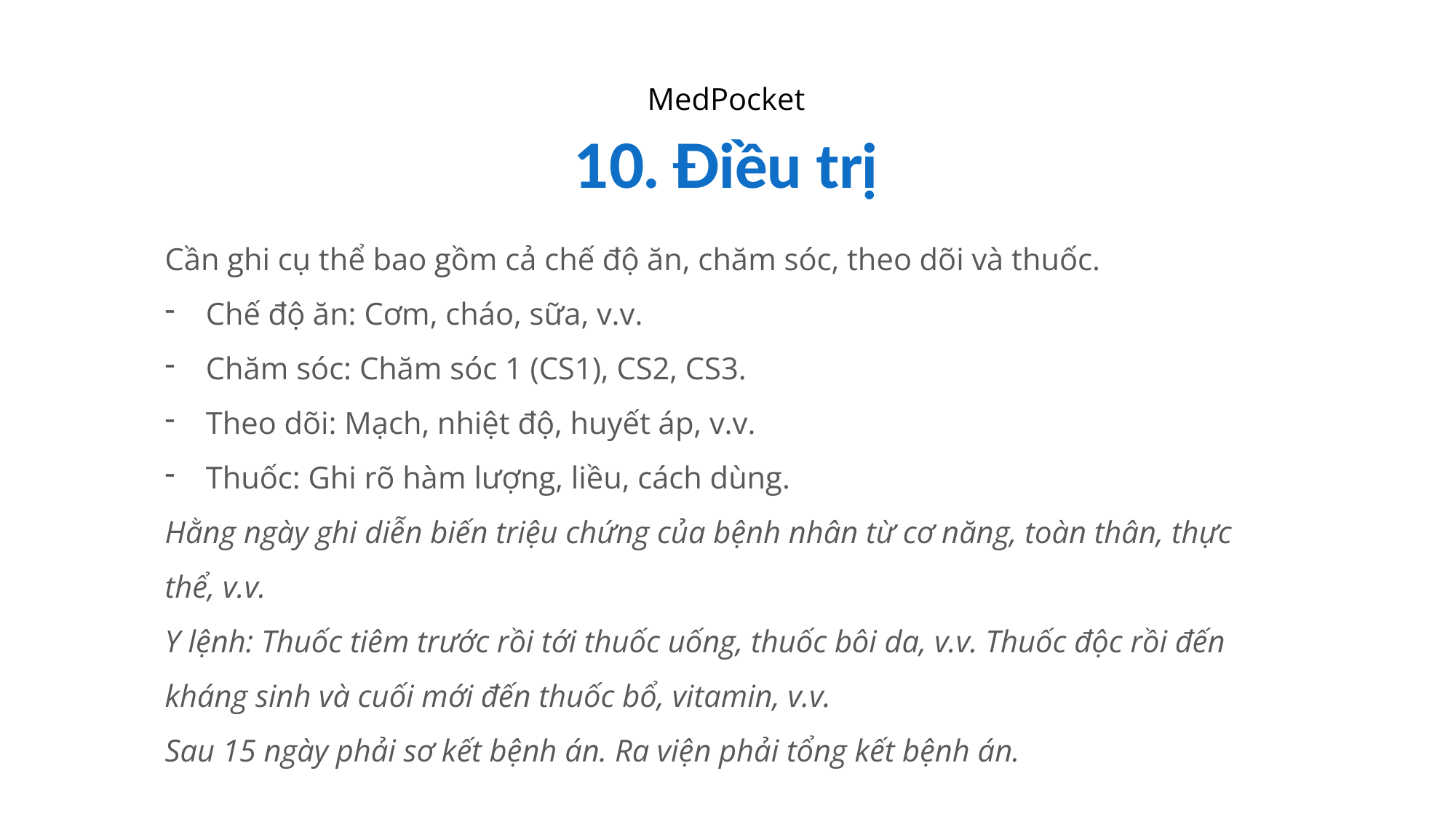

MedPocket
10. Điều trị
Cần ghi cụ thể bao gồm cả chế độ ăn, chăm sóc, theo dõi và thuốc.
Chế độ ăn: Cơm, cháo, sữa, v.v.
Chăm sóc: Chăm sóc 1 (CS1), CS2, CS3.
Theo dõi: Mạch, nhiệt độ, huyết áp, v.v.
Thuốc: Ghi rõ hàm lượng, liều, cách dùng.
Hằng ngày ghi diễn biến triệu chứng của bệnh nhân từ cơ năng, toàn thân, thực thể, v.v.
Y lệnh: Thuốc tiêm trước rồi tới thuốc uống, thuốc bôi da, v.v. Thuốc độc rồi đến kháng sinh và cuối mới đến thuốc bổ, vitamin, v.v.
Sau 15 ngày phải sơ kết bệnh án. Ra viện phải tổng kết bệnh án.